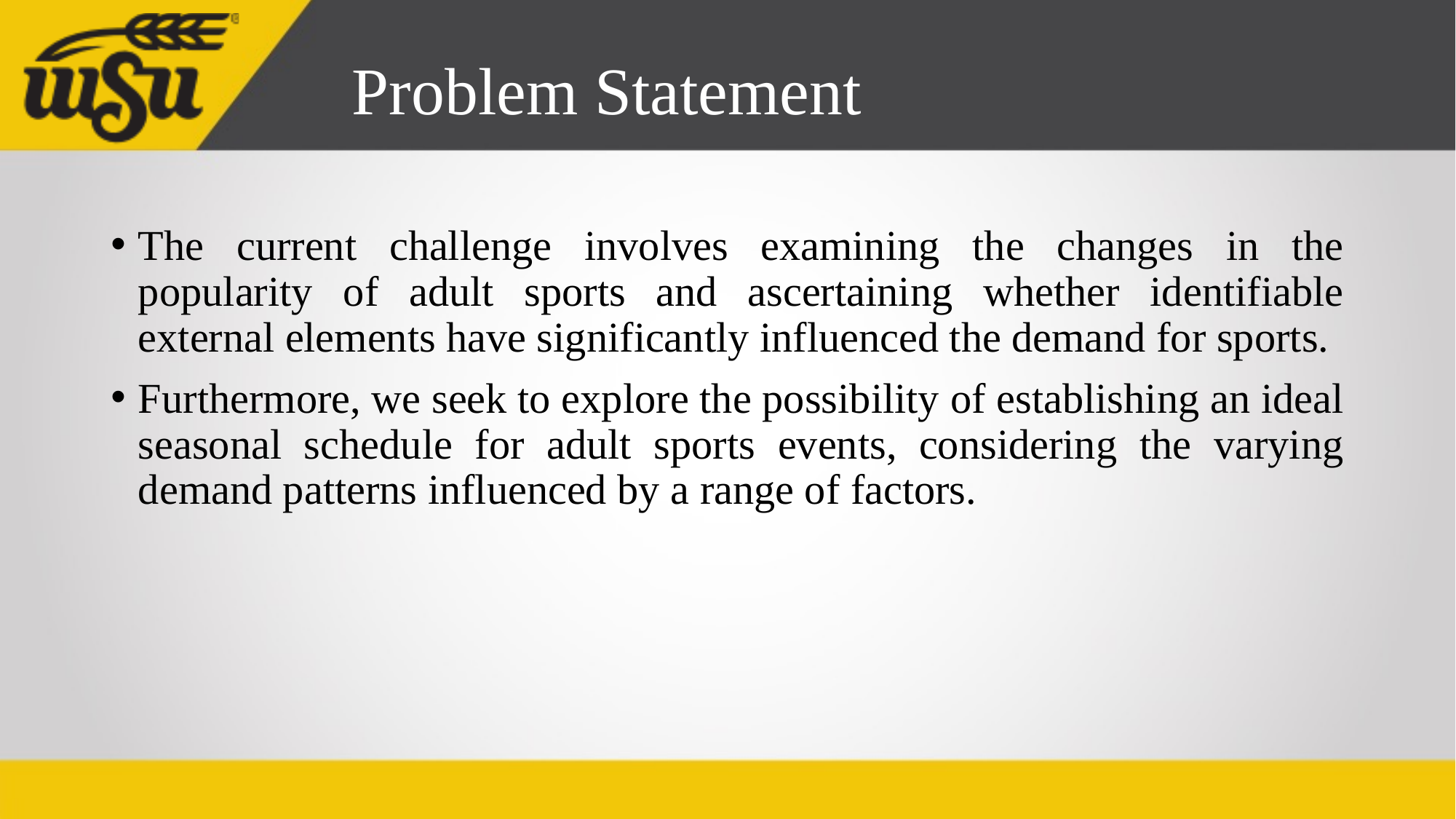

# Problem Statement
The current challenge involves examining the changes in the popularity of adult sports and ascertaining whether identifiable external elements have significantly influenced the demand for sports.
Furthermore, we seek to explore the possibility of establishing an ideal seasonal schedule for adult sports events, considering the varying demand patterns influenced by a range of factors.